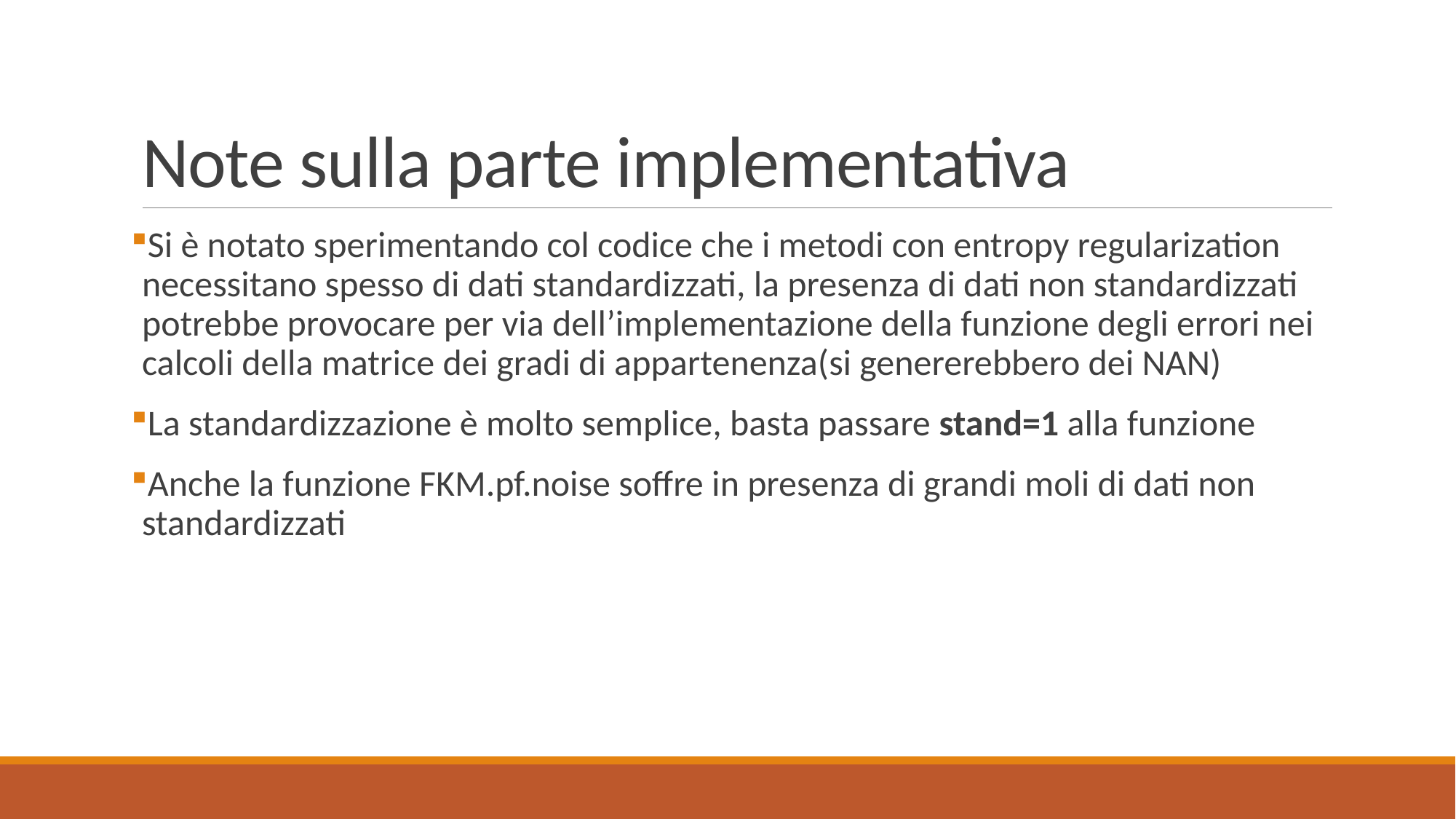

# Note sulla parte implementativa
Si è notato sperimentando col codice che i metodi con entropy regularization necessitano spesso di dati standardizzati, la presenza di dati non standardizzati potrebbe provocare per via dell’implementazione della funzione degli errori nei calcoli della matrice dei gradi di appartenenza(si genererebbero dei NAN)
La standardizzazione è molto semplice, basta passare stand=1 alla funzione
Anche la funzione FKM.pf.noise soffre in presenza di grandi moli di dati non standardizzati